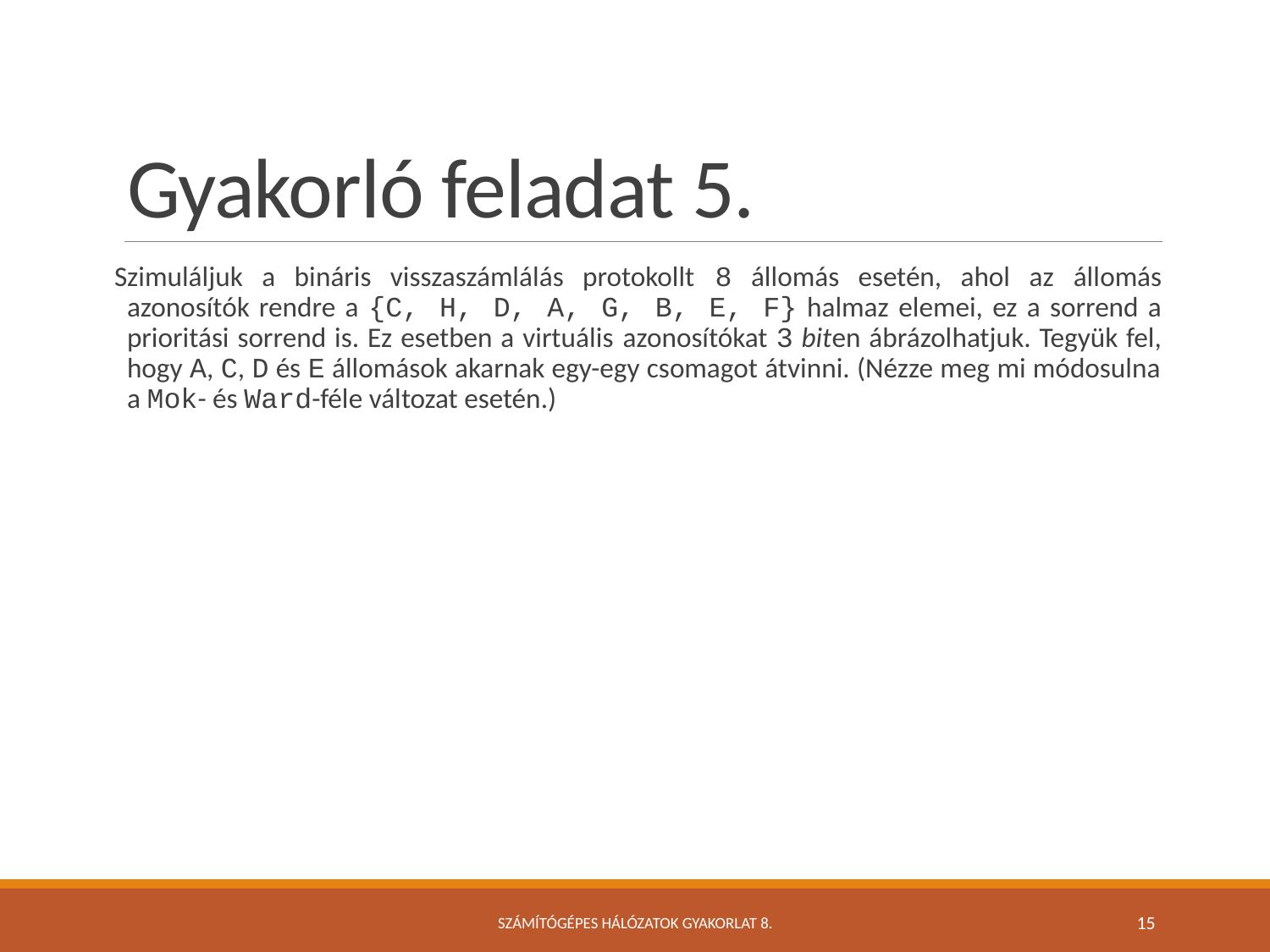

# Gyakorló feladat 5.
Szimuláljuk a bináris visszaszámlálás protokollt 8 állomás esetén, ahol az állomás azonosítók rendre a {C, H, D, A, G, B, E, F} halmaz elemei, ez a sorrend a prioritási sorrend is. Ez esetben a virtuális azonosítókat 3 biten ábrázolhatjuk. Tegyük fel, hogy A, C, D és E állomások akarnak egy-egy csomagot átvinni. (Nézze meg mi módosulna a Mok- és Ward-féle változat esetén.)

Számítógépes Hálózatok Gyakorlat 8.
15